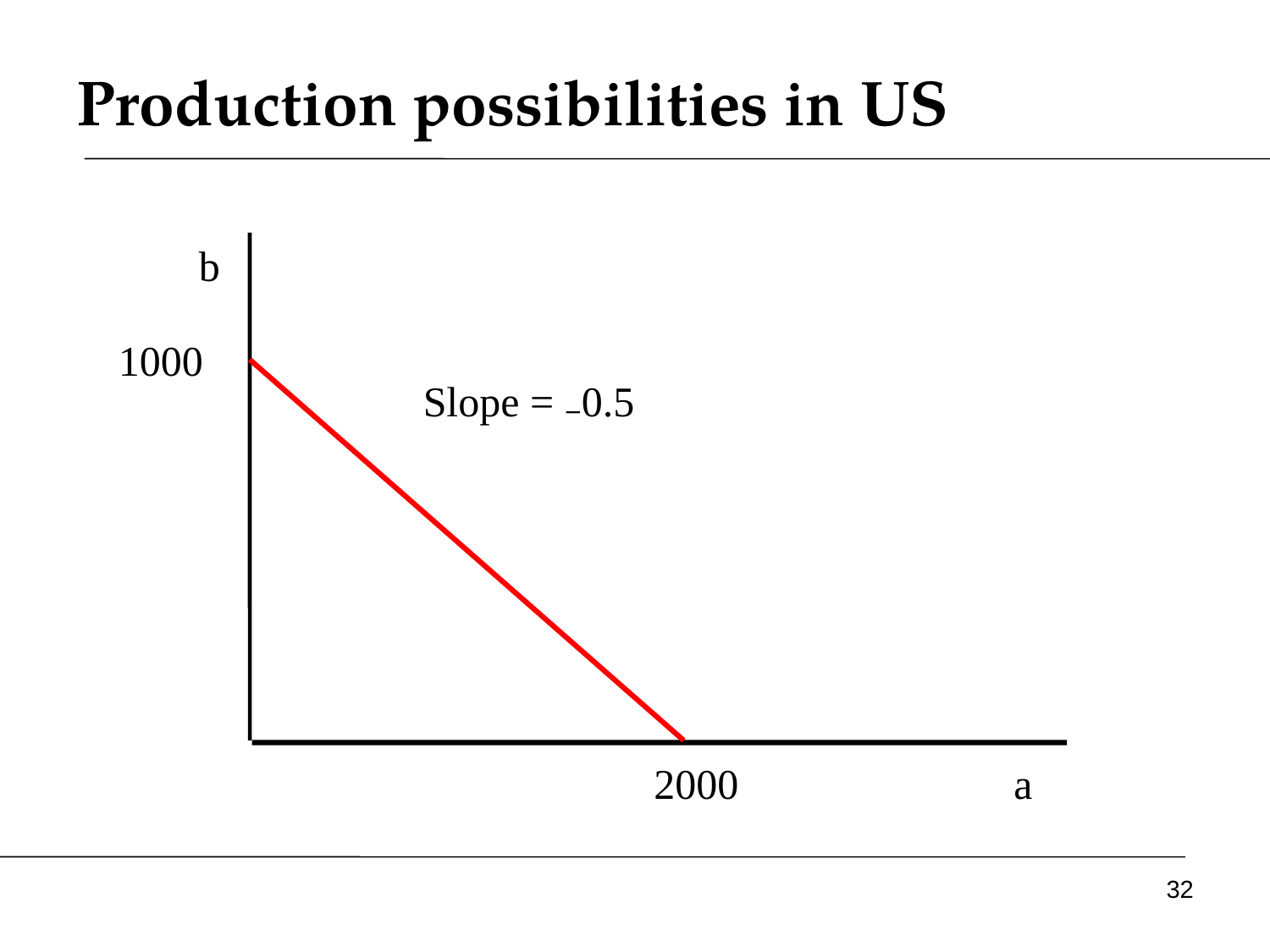

# Production possibilities in US
b

1000

Slope = ₋0.5

2000
a
32